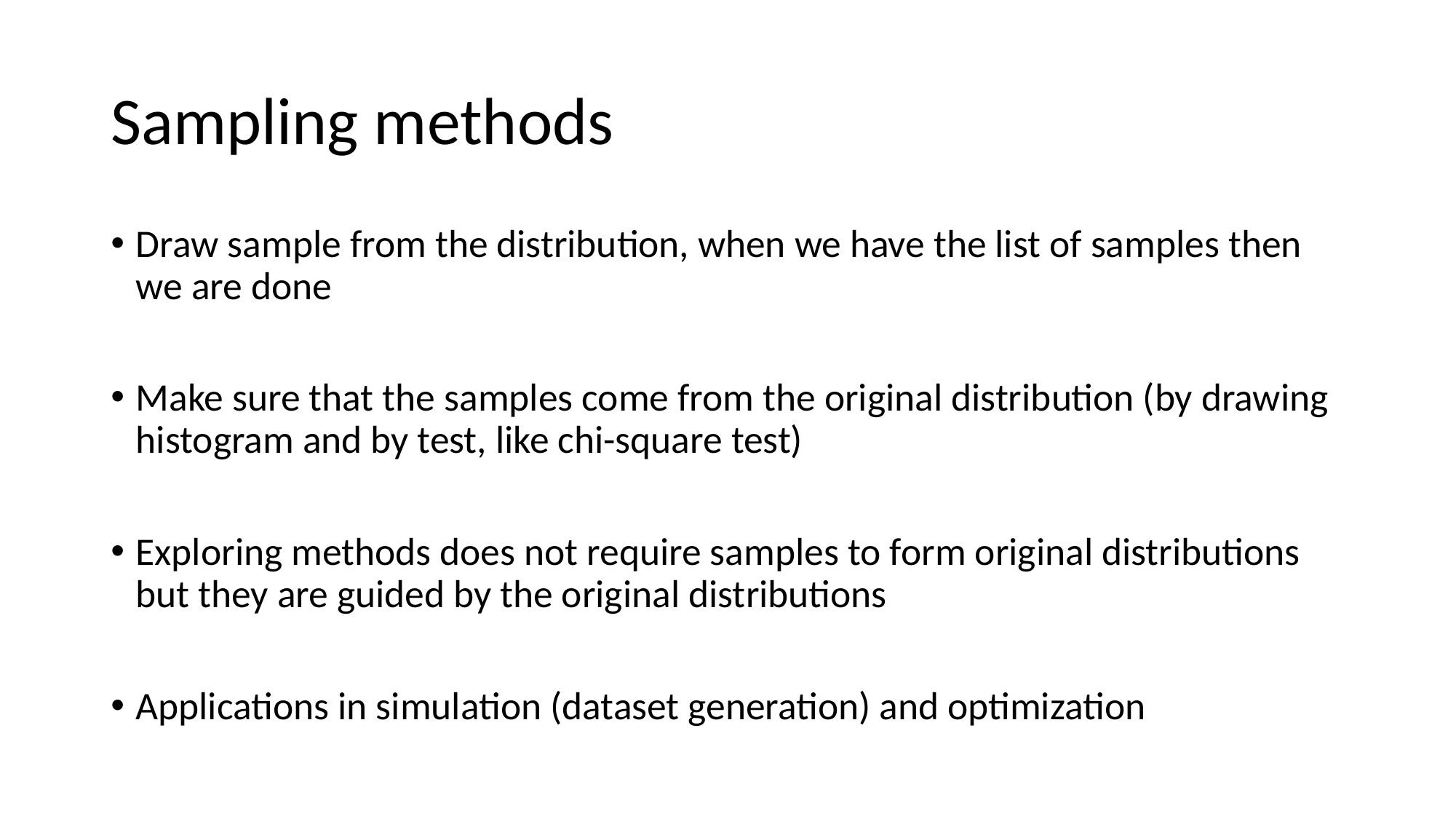

# Sampling methods
Draw sample from the distribution, when we have the list of samples then we are done

Make sure that the samples come from the original distribution (by drawing histogram and by test, like chi-square test)

Exploring methods does not require samples to form original distributions but they are guided by the original distributions

Applications in simulation (dataset generation) and optimization